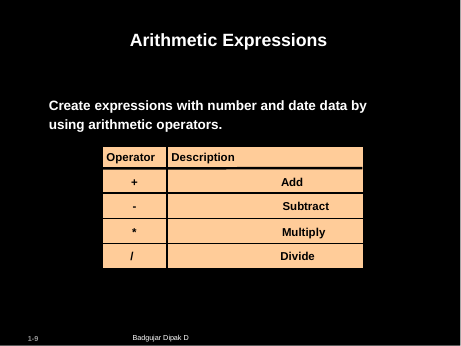

# Arithmetic Expressions
Create expressions with number and date data by  using arithmetic operators.

Operator     Description
+	Add
-	Subtract

*	Multiply
/	Divide

Badgujar Dipak D
1-9